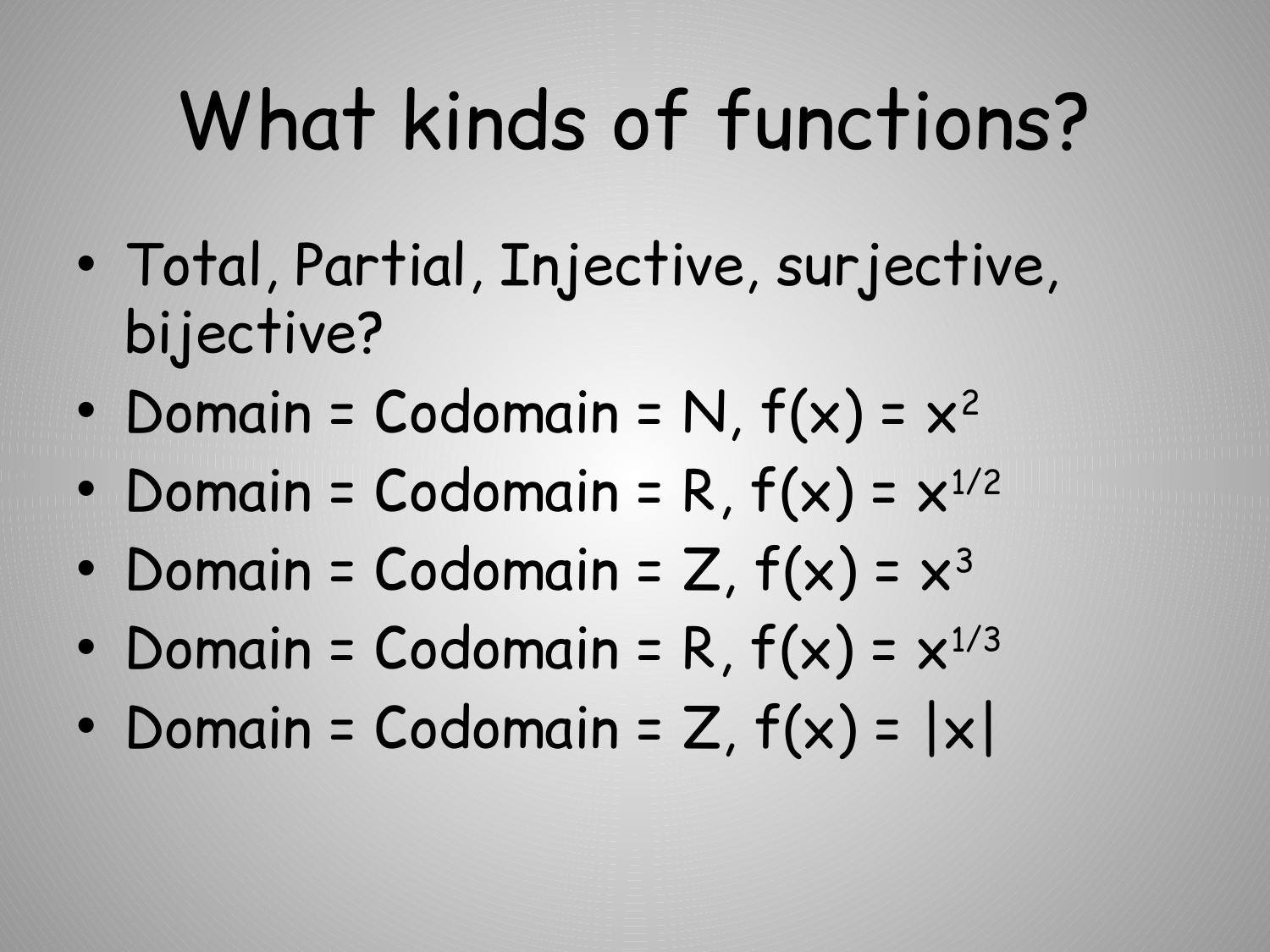

# What kinds of functions?
Total, Partial, Injective, surjective, bijective?
Domain = Codomain = N, f(x) = x2
Domain = Codomain = R, f(x) = x1/2
Domain = Codomain = Z, f(x) = x3
Domain = Codomain = R, f(x) = x1/3
Domain = Codomain = Z, f(x) = |x|